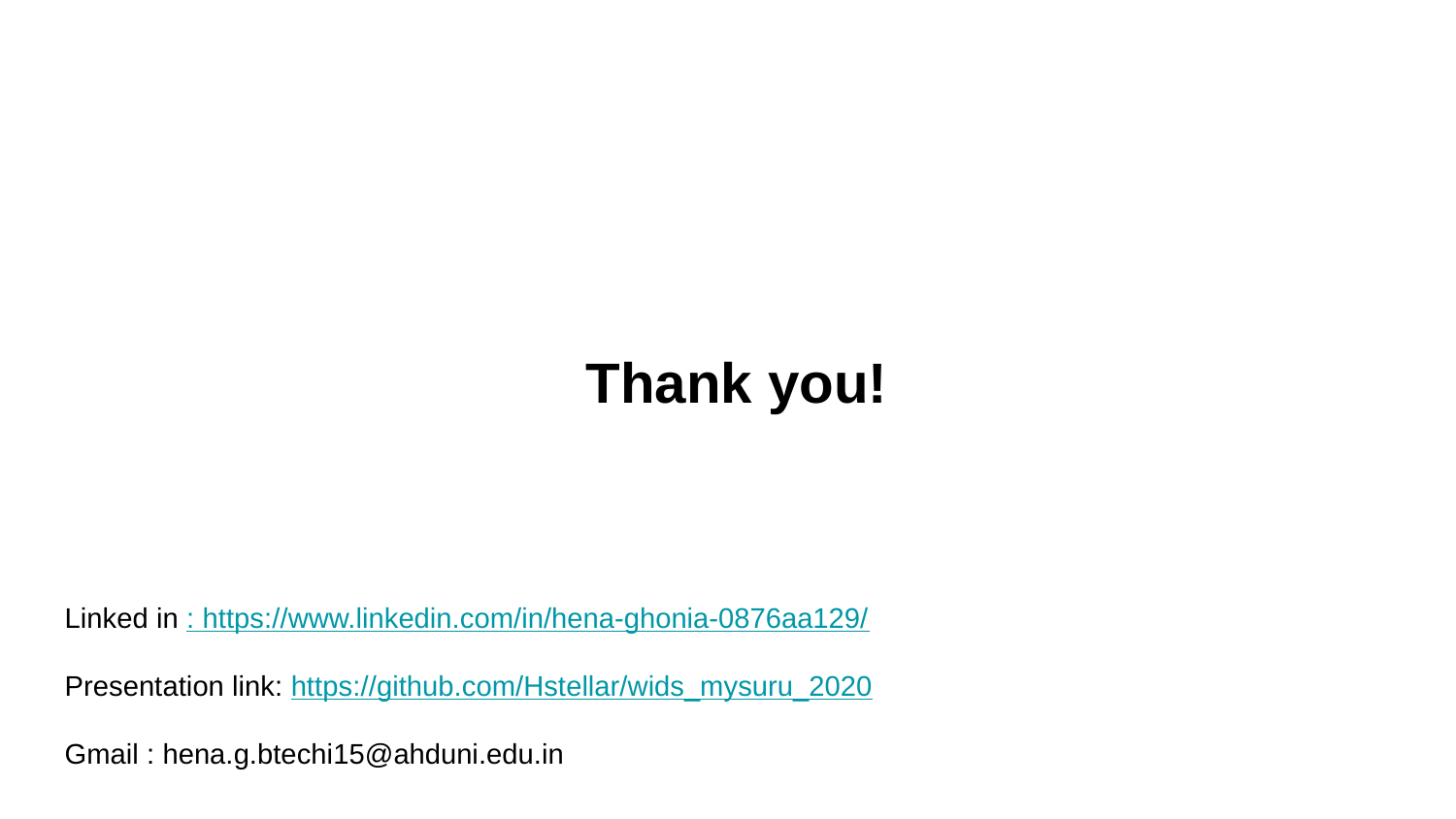

# Thank you!
Linked in : https://www.linkedin.com/in/hena-ghonia-0876aa129/

Presentation link: https://github.com/Hstellar/wids_mysuru_2020

Gmail : hena.g.btechi15@ahduni.edu.in